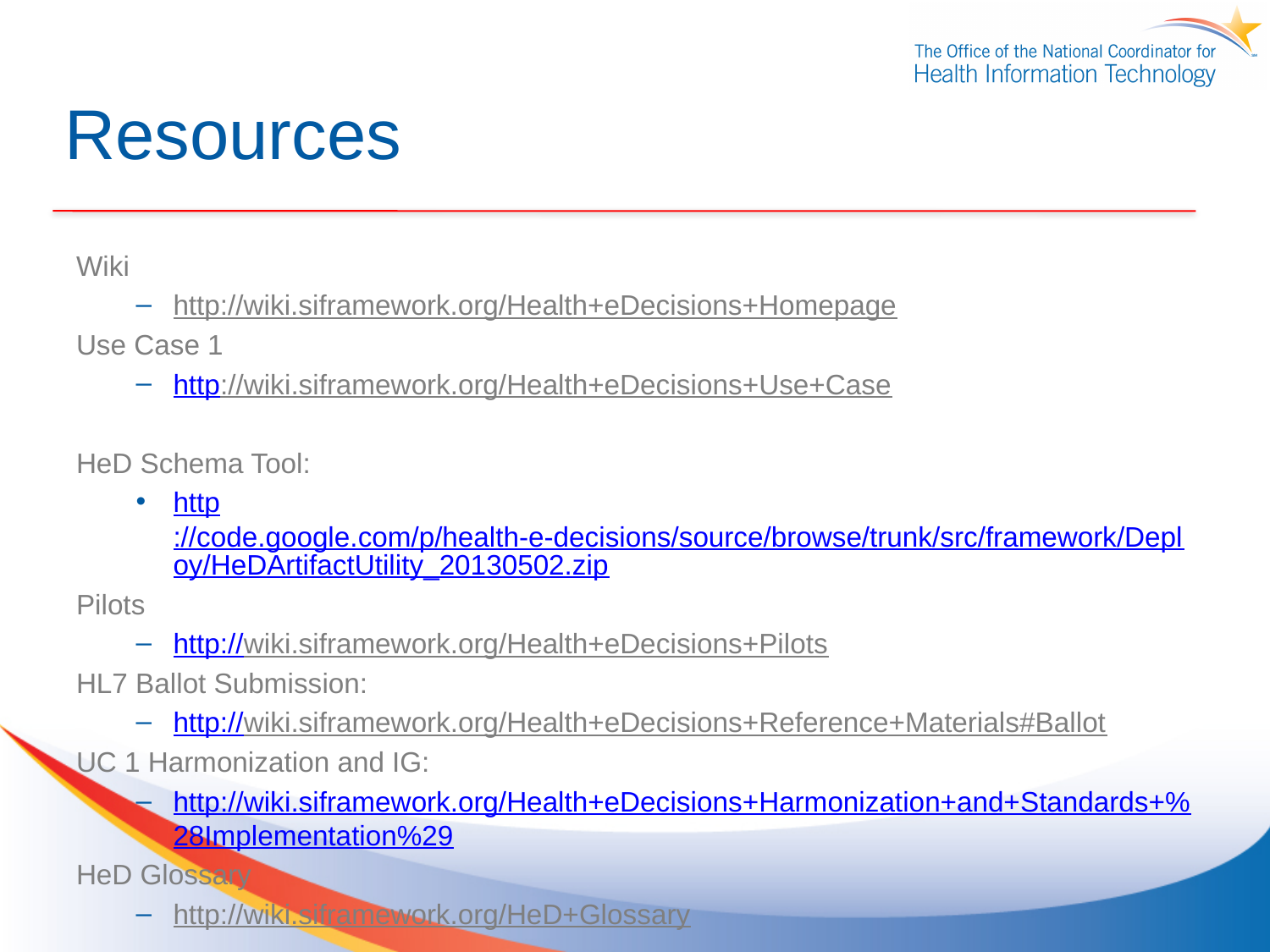

# Resources
Wiki
http://wiki.siframework.org/Health+eDecisions+Homepage
Use Case 1
http://wiki.siframework.org/Health+eDecisions+Use+Case

HeD Schema Tool:
http://code.google.com/p/health-e-decisions/source/browse/trunk/src/framework/Deploy/HeDArtifactUtility_20130502.zip
Pilots
http://wiki.siframework.org/Health+eDecisions+Pilots
HL7 Ballot Submission:
http://wiki.siframework.org/Health+eDecisions+Reference+Materials#Ballot
UC 1 Harmonization and IG:
http://wiki.siframework.org/Health+eDecisions+Harmonization+and+Standards+%28Implementation%29
HeD Glossary
http://wiki.siframework.org/HeD+Glossary